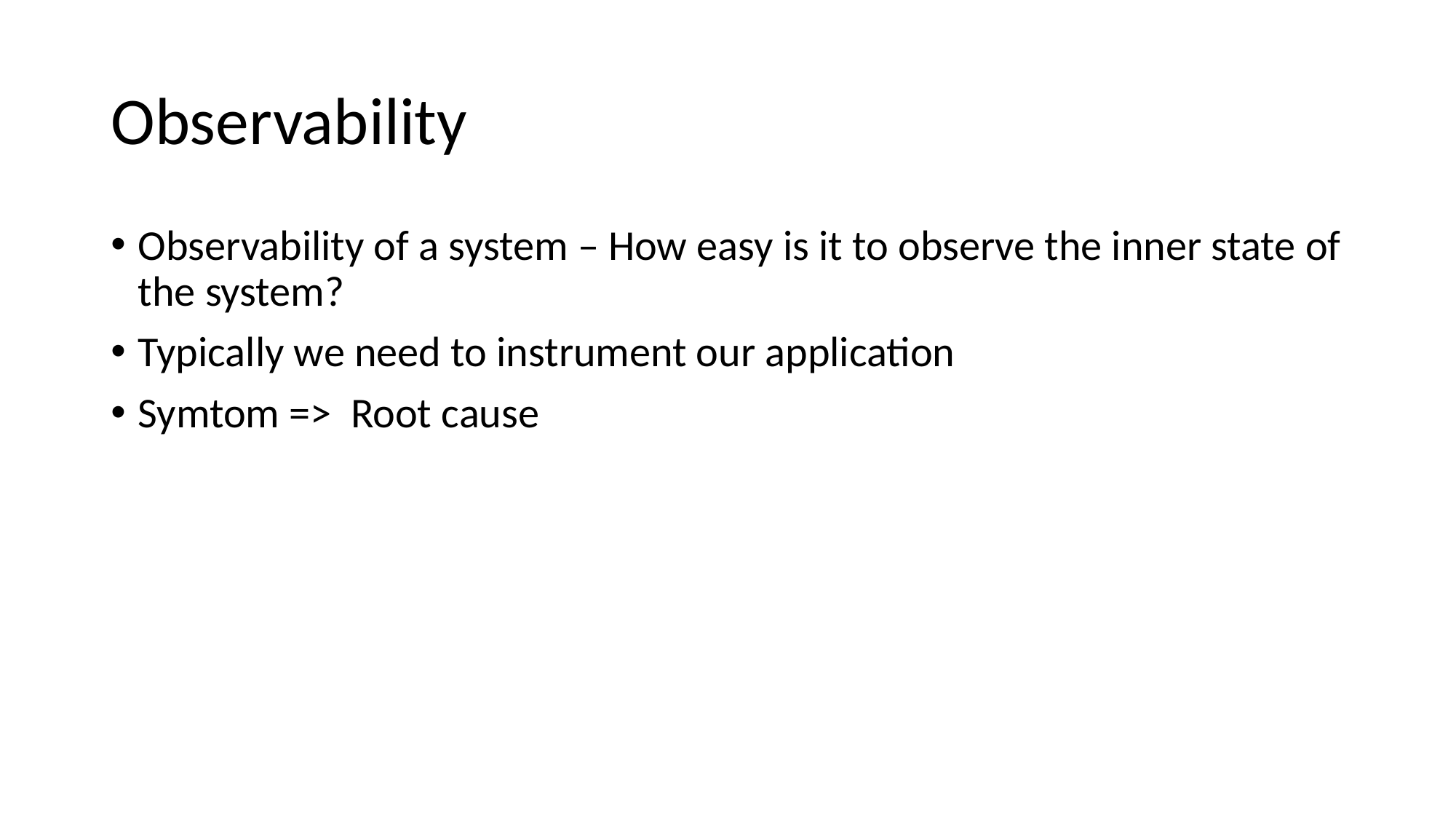

# Observability
Observability of a system – How easy is it to observe the inner state of the system?
Typically we need to instrument our application
Symtom =>  Root cause